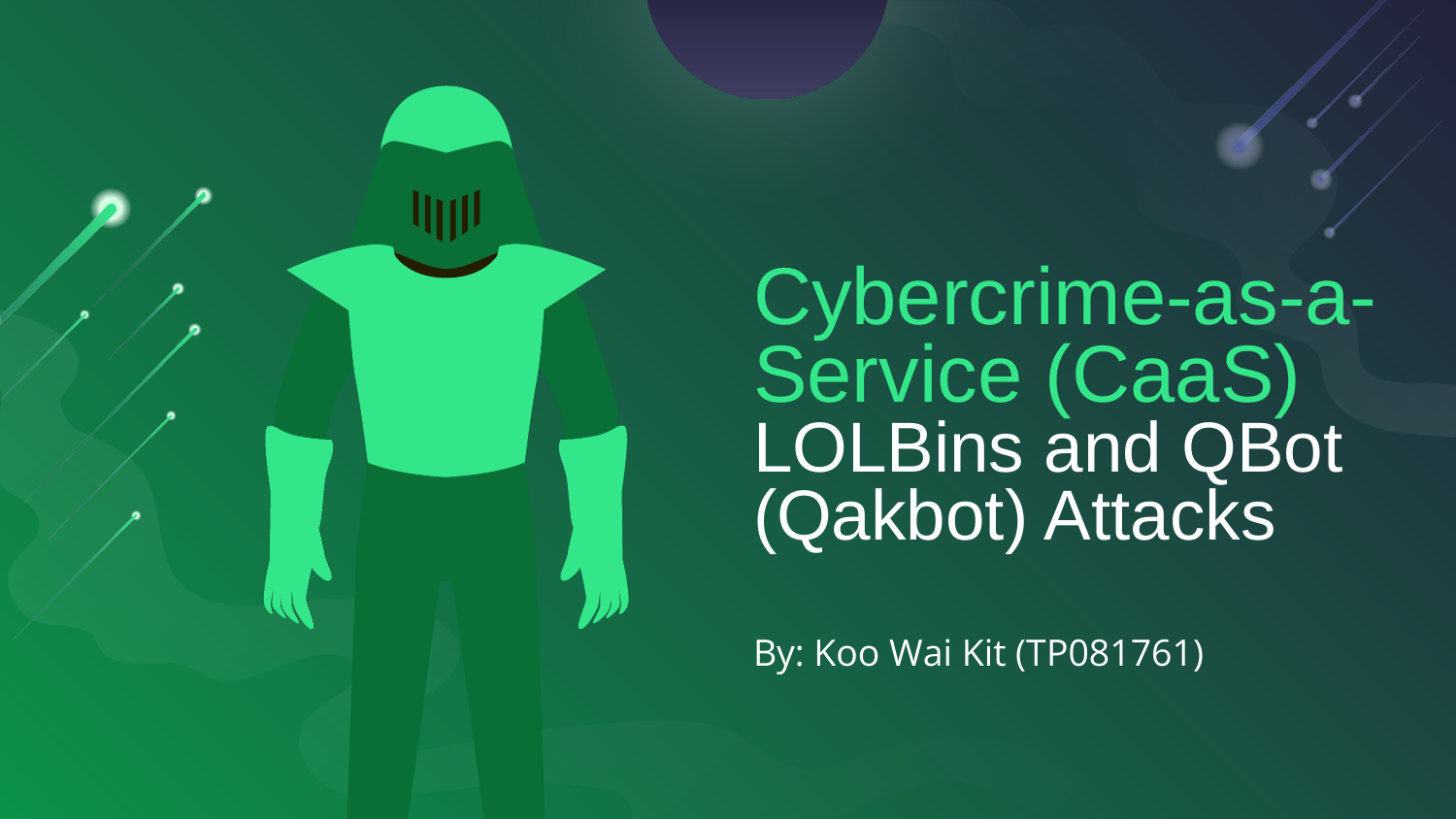

# Cybercrime-as-a-Service (CaaS) LOLBins and QBot (Qakbot) Attacks

By: Koo Wai Kit (TP081761)